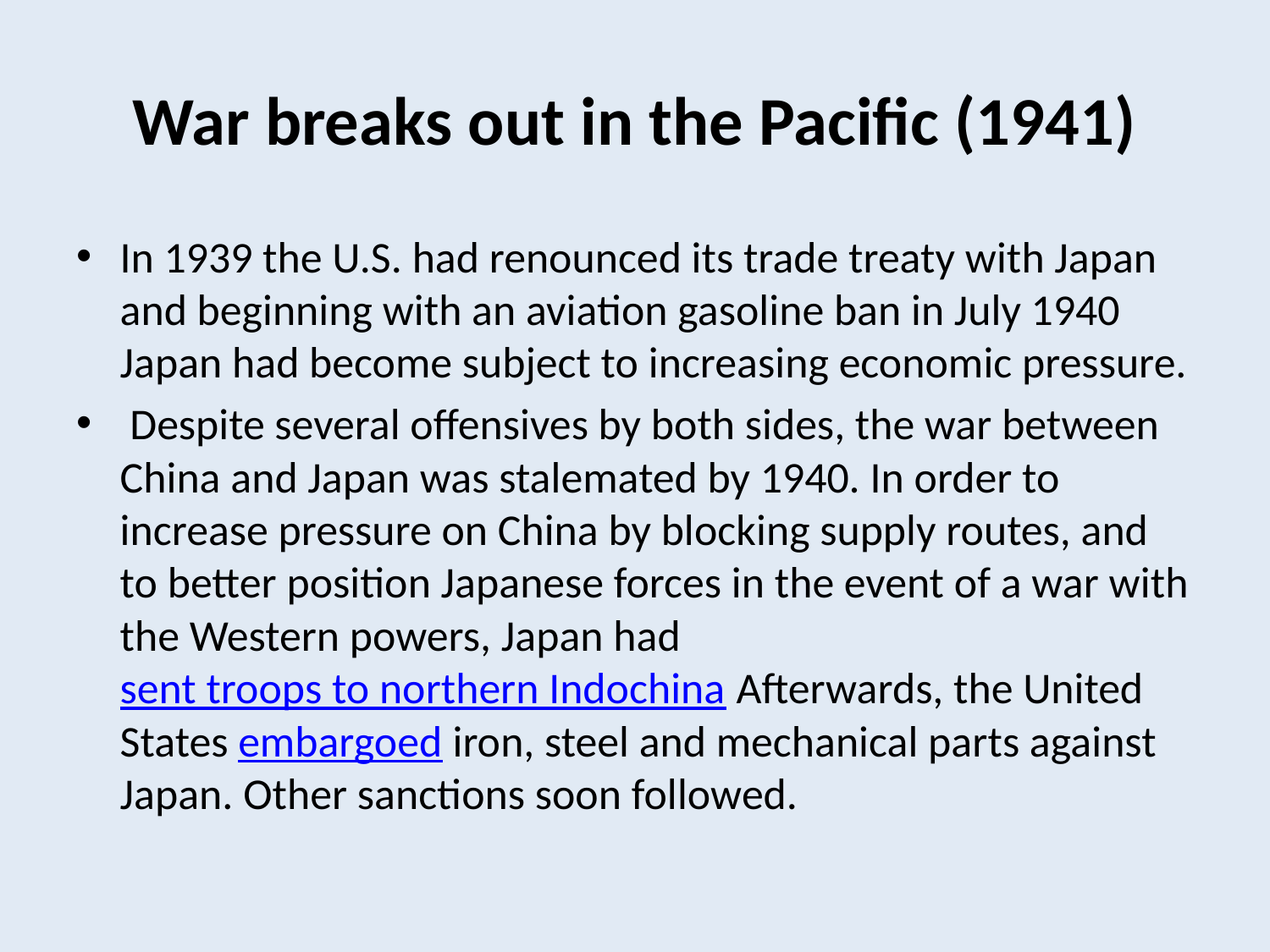

# War breaks out in the Pacific (1941)
In 1939 the U.S. had renounced its trade treaty with Japan and beginning with an aviation gasoline ban in July 1940 Japan had become subject to increasing economic pressure.
 Despite several offensives by both sides, the war between China and Japan was stalemated by 1940. In order to increase pressure on China by blocking supply routes, and to better position Japanese forces in the event of a war with the Western powers, Japan had sent troops to northern Indochina Afterwards, the United States embargoed iron, steel and mechanical parts against Japan. Other sanctions soon followed.